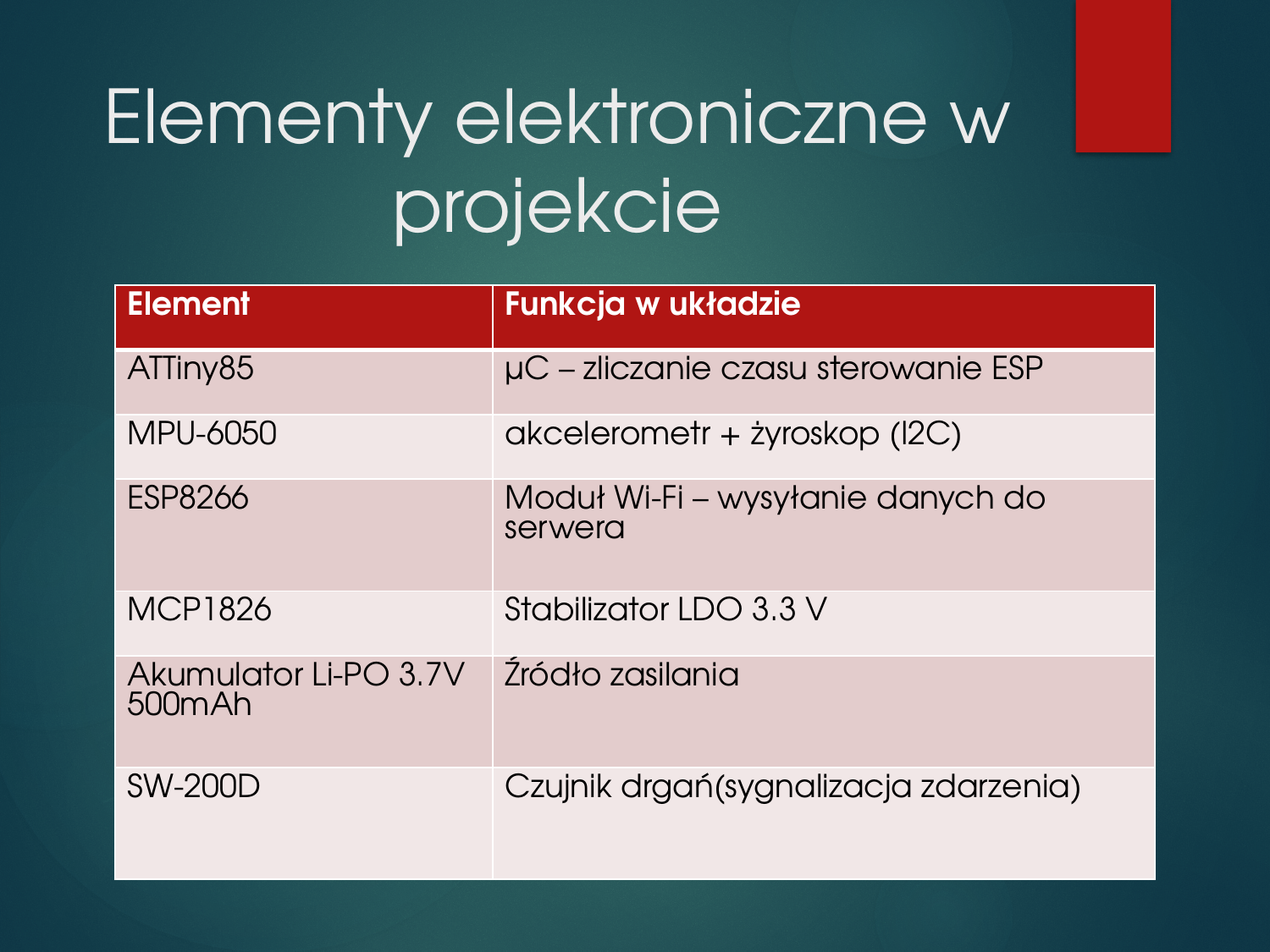

# Elementy elektroniczne w projekcie
| Element | Funkcja w układzie |
| --- | --- |
| ATTiny85 | µC – zliczanie czasu sterowanie ESP |
| MPU-6050 | akcelerometr + żyroskop (I2C) |
| ESP8266 | Moduł Wi-Fi – wysyłanie danych do serwera |
| MCP1826 | Stabilizator LDO 3.3 V |
| Akumulator Li-PO 3.7V 500mAh | Źródło zasilania |
| SW-200D | Czujnik drgań(sygnalizacja zdarzenia) |